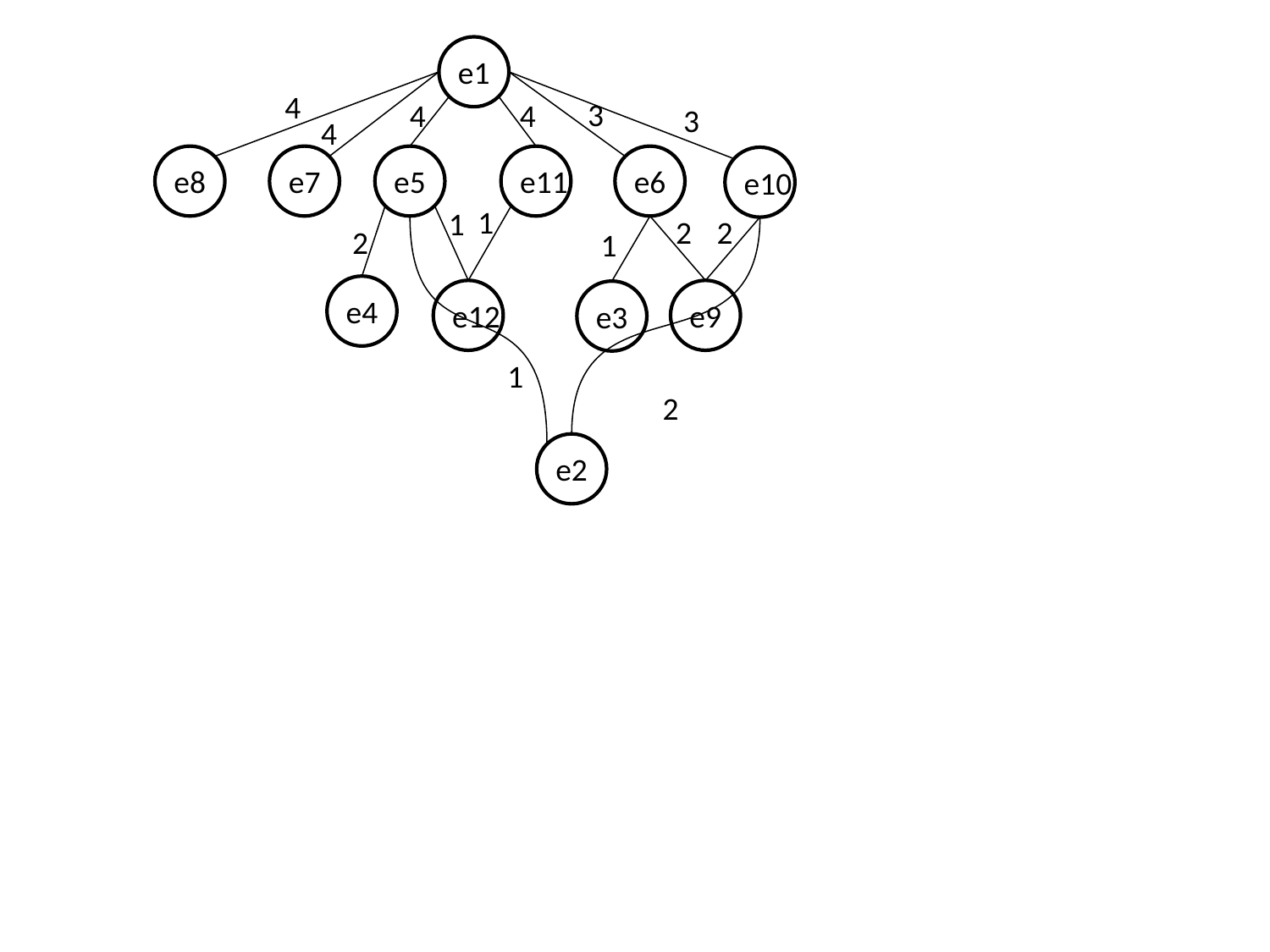

e1
4
3
4
4
3
4

e8

e7

e5

e11

e6

e10
1
1
2
2
2
1

e4

e12

e9

e3
1
2

e2